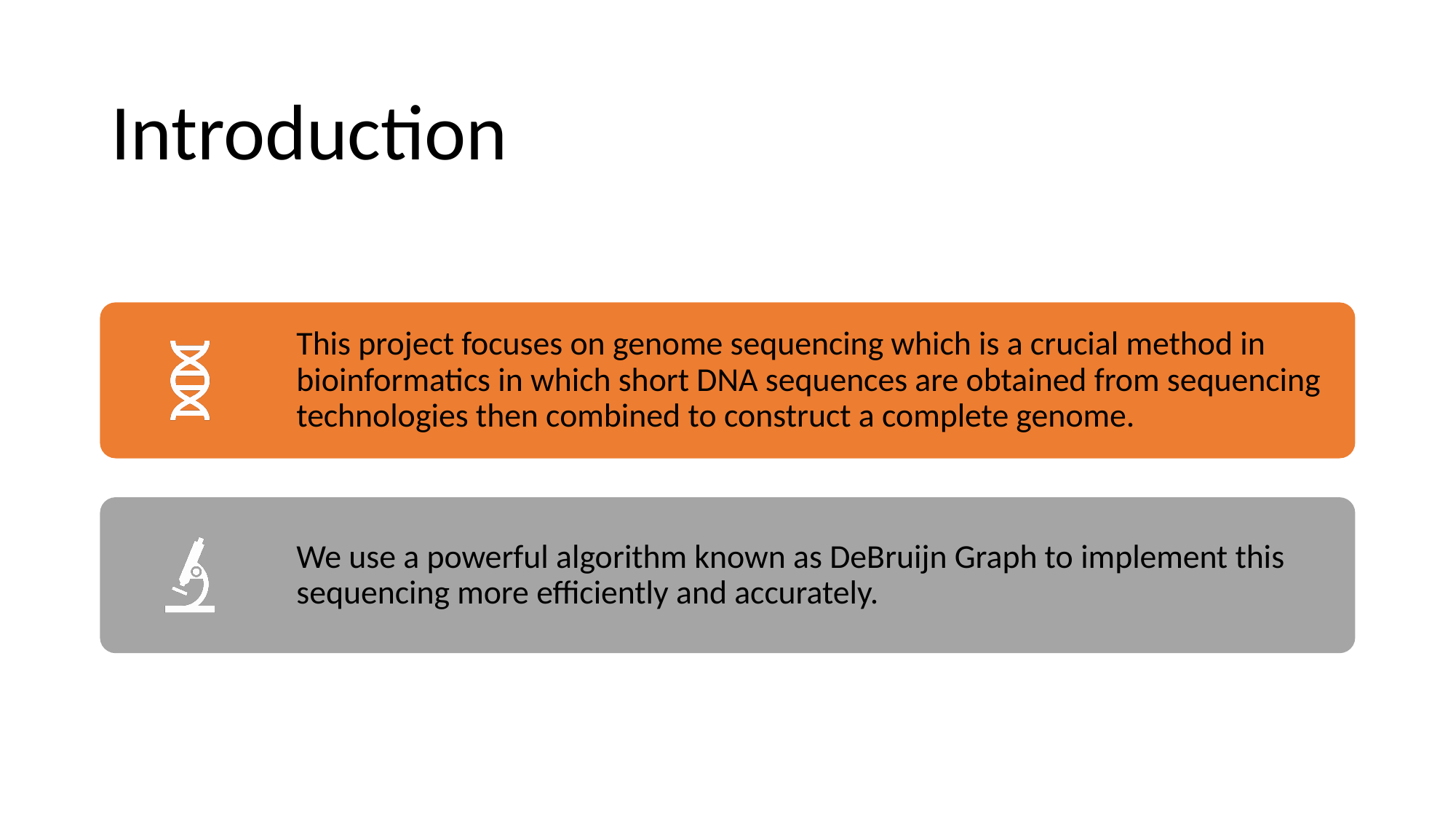

# Introduction
This project focuses on genome sequencing which is a crucial method in bioinformatics in which short DNA sequences are obtained from sequencing technologies then combined to construct a complete genome.
We use a powerful algorithm known as DeBruijn Graph to implement this sequencing more efficiently and accurately.